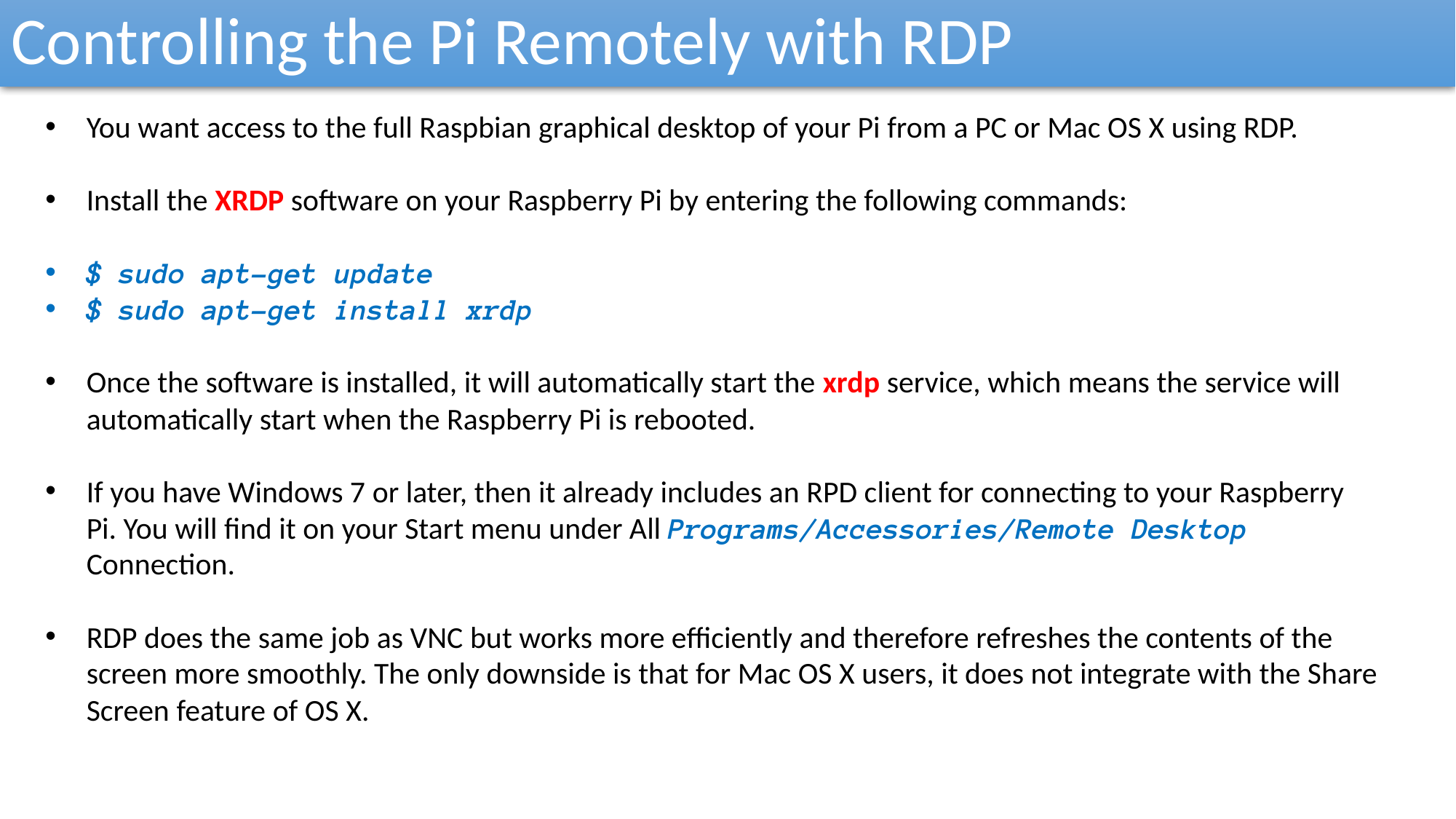

Controlling the Pi Remotely with RDP
You want access to the full Raspbian graphical desktop of your Pi from a PC or Mac OS X using RDP.

Install the XRDP software on your Raspberry Pi by entering the following commands:

$ sudo apt-get update
$ sudo apt-get install xrdp

Once the software is installed, it will automatically start the xrdp service, which means the service will automatically start when the Raspberry Pi is rebooted.

If you have Windows 7 or later, then it already includes an RPD client for connecting to your Raspberry Pi. You will find it on your Start menu under All Programs/Accessories/Remote Desktop Connection.

RDP does the same job as VNC but works more efficiently and therefore refreshes the contents of the screen more smoothly. The only downside is that for Mac OS X users, it does not integrate with the Share Screen feature of OS X.